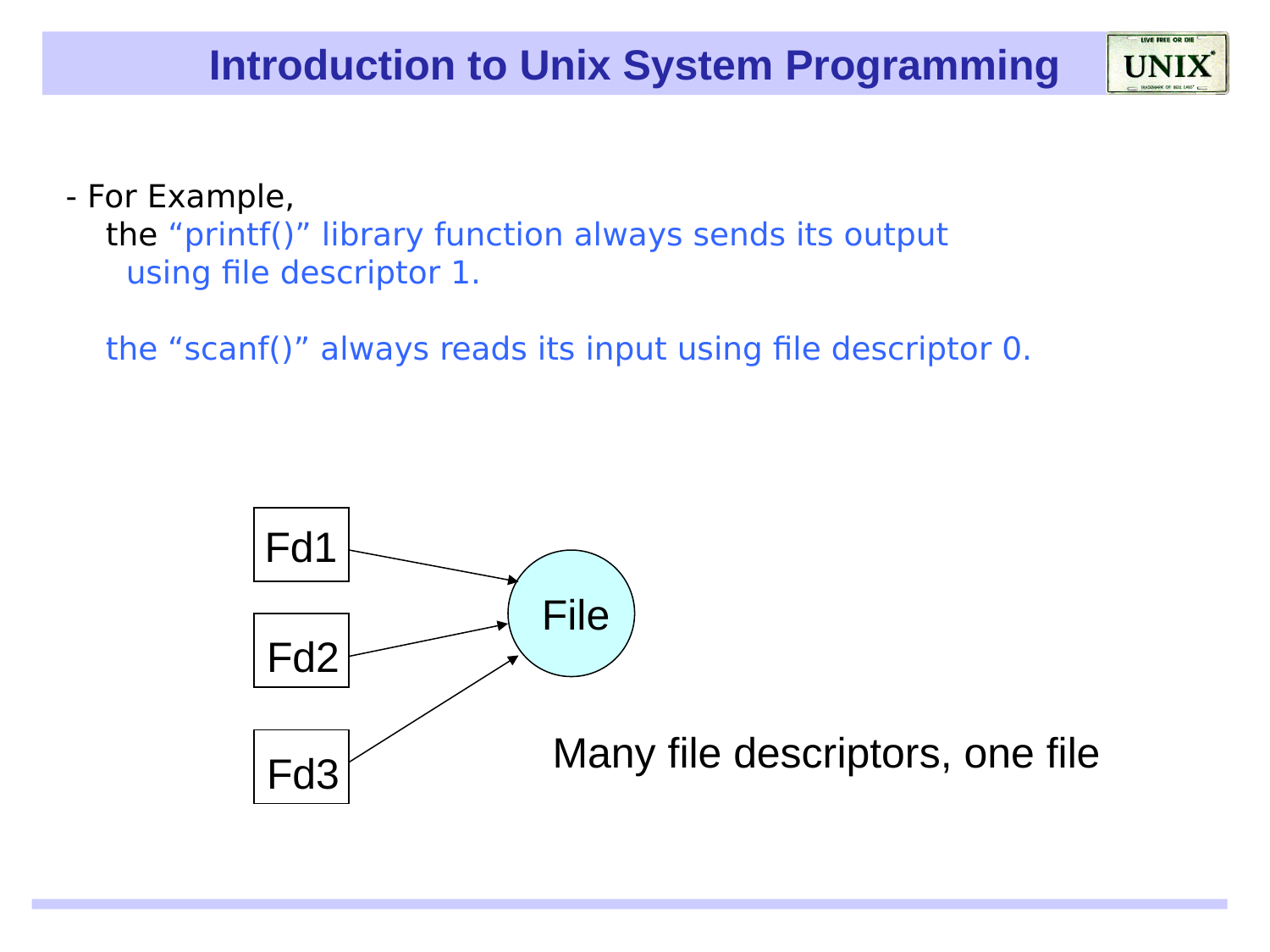

- For Example,
     the “printf()” library function always sends its output
       using file descriptor 1.

     the “scanf()” always reads its input using file descriptor 0.

Fd1

File

Fd2

Many file descriptors, one file

Fd3